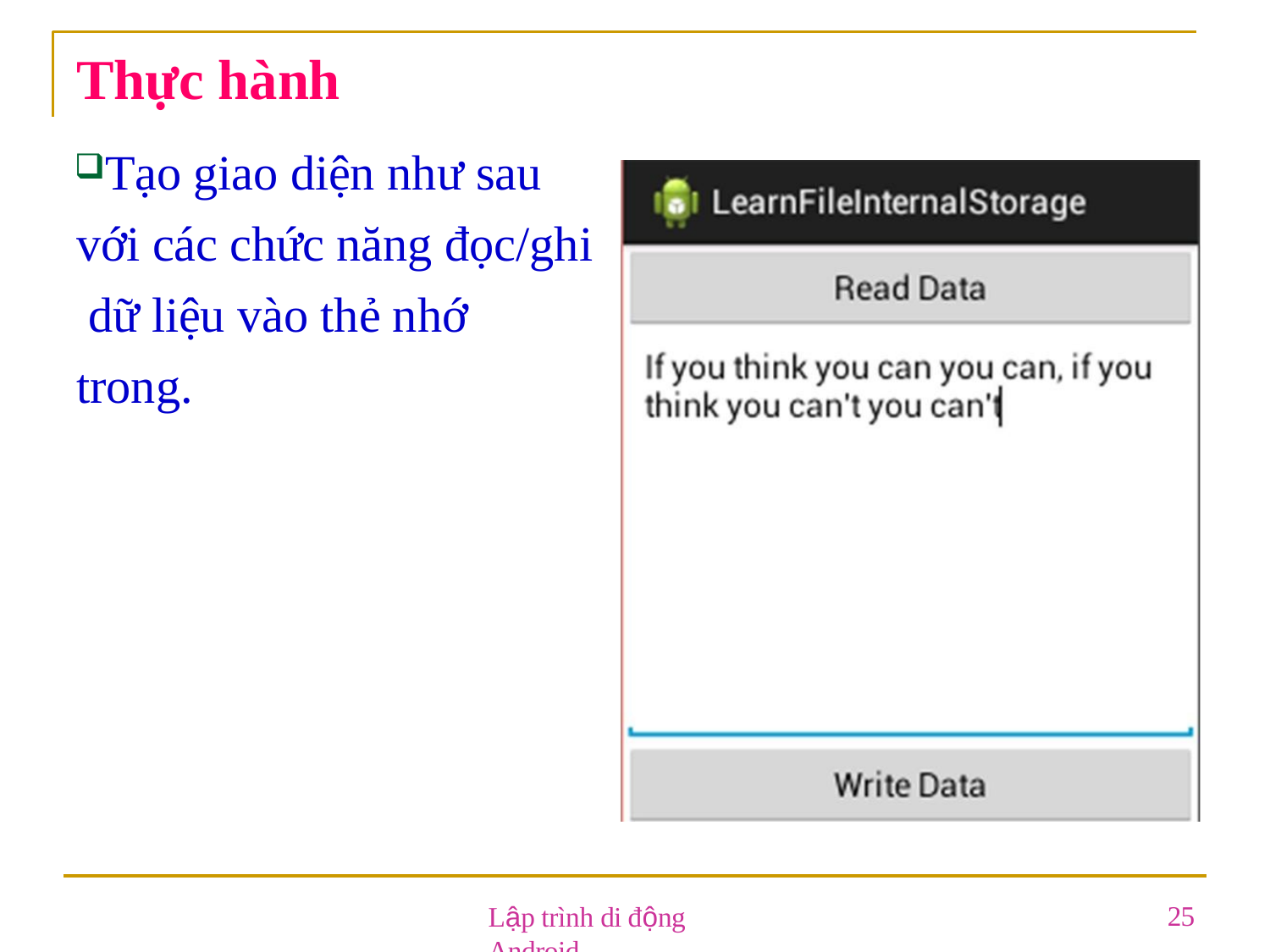

# Thực hành
Tạo giao diện như sau  với các chức năng đọc/ghi  dữ liệu vào thẻ nhớ trong.

Lập trình di động Android
25